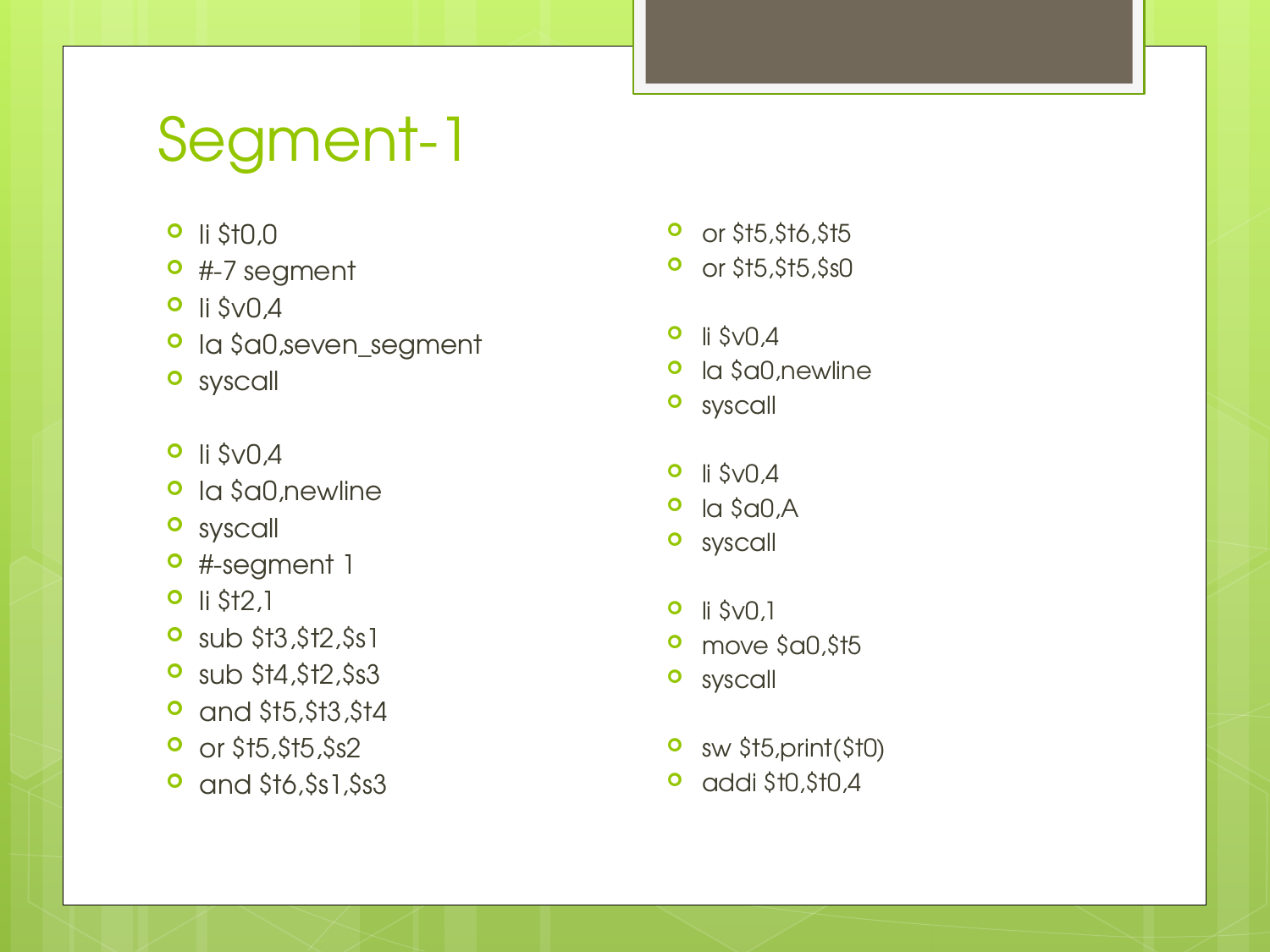

# Segment-1
li $t0,0
#-7 segment
li $v0,4
la $a0,seven_segment
syscall

li $v0,4
la $a0,newline
syscall
#-segment 1
li $t2,1
sub $t3,$t2,$s1
sub $t4,$t2,$s3
and $t5,$t3,$t4
or $t5,$t5,$s2
and $t6,$s1,$s3

or $t5,$t6,$t5
or $t5,$t5,$s0

li $v0,4
la $a0,newline
syscall

li $v0,4
la $a0,A
syscall

li $v0,1
move $a0,$t5
syscall

sw $t5,print($t0)
addi $t0,$t0,4